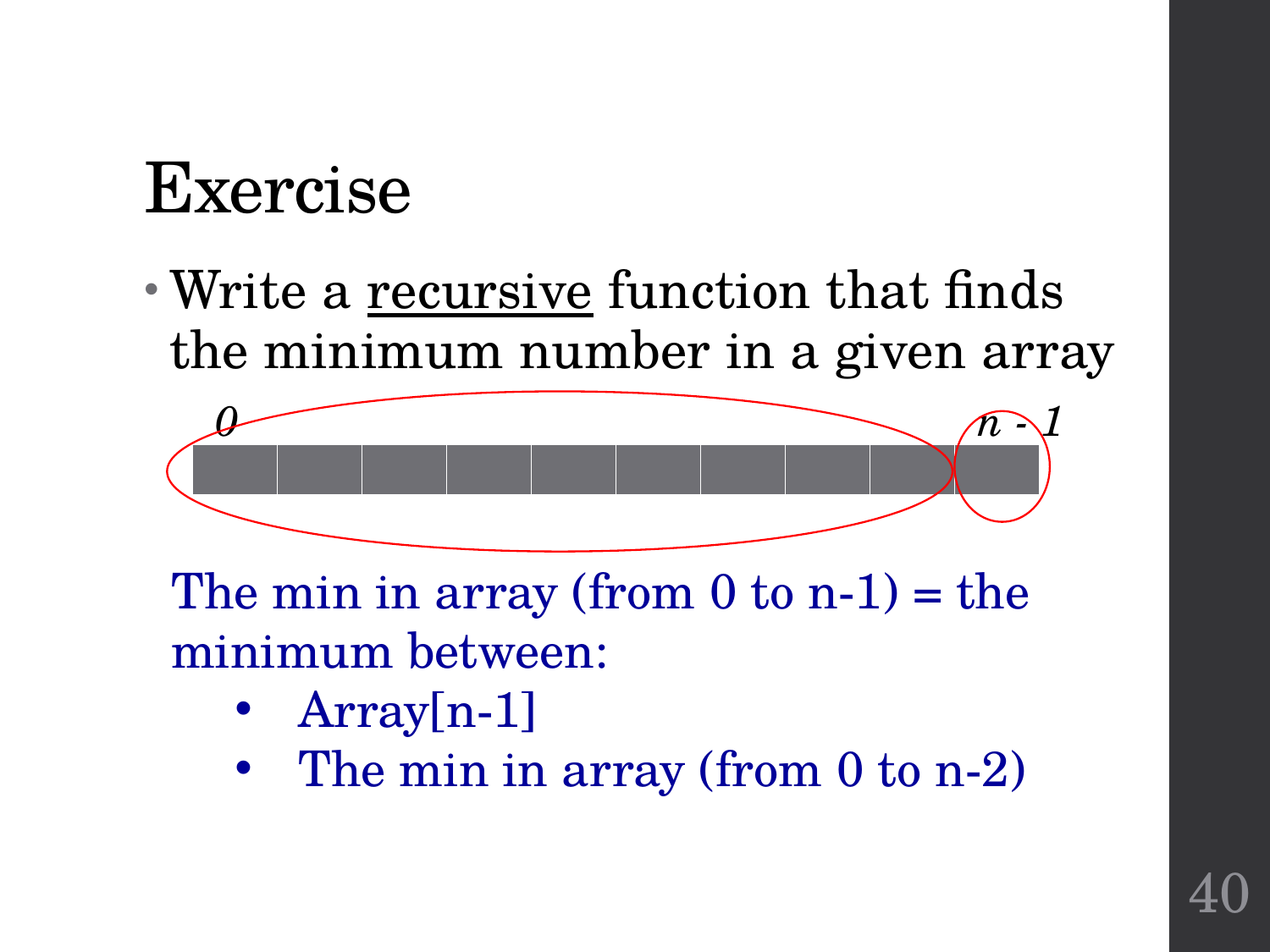

# Exercise
Write a recursive function that finds the minimum number in a given array

0
n - 1

|  |  |  |  |  |  |  |  |  |  |
| --- | --- | --- | --- | --- | --- | --- | --- | --- | --- |
The min in array (from 0 to n-1) = the minimum between:
Array[n-1]
The min in array (from 0 to n-2)
40